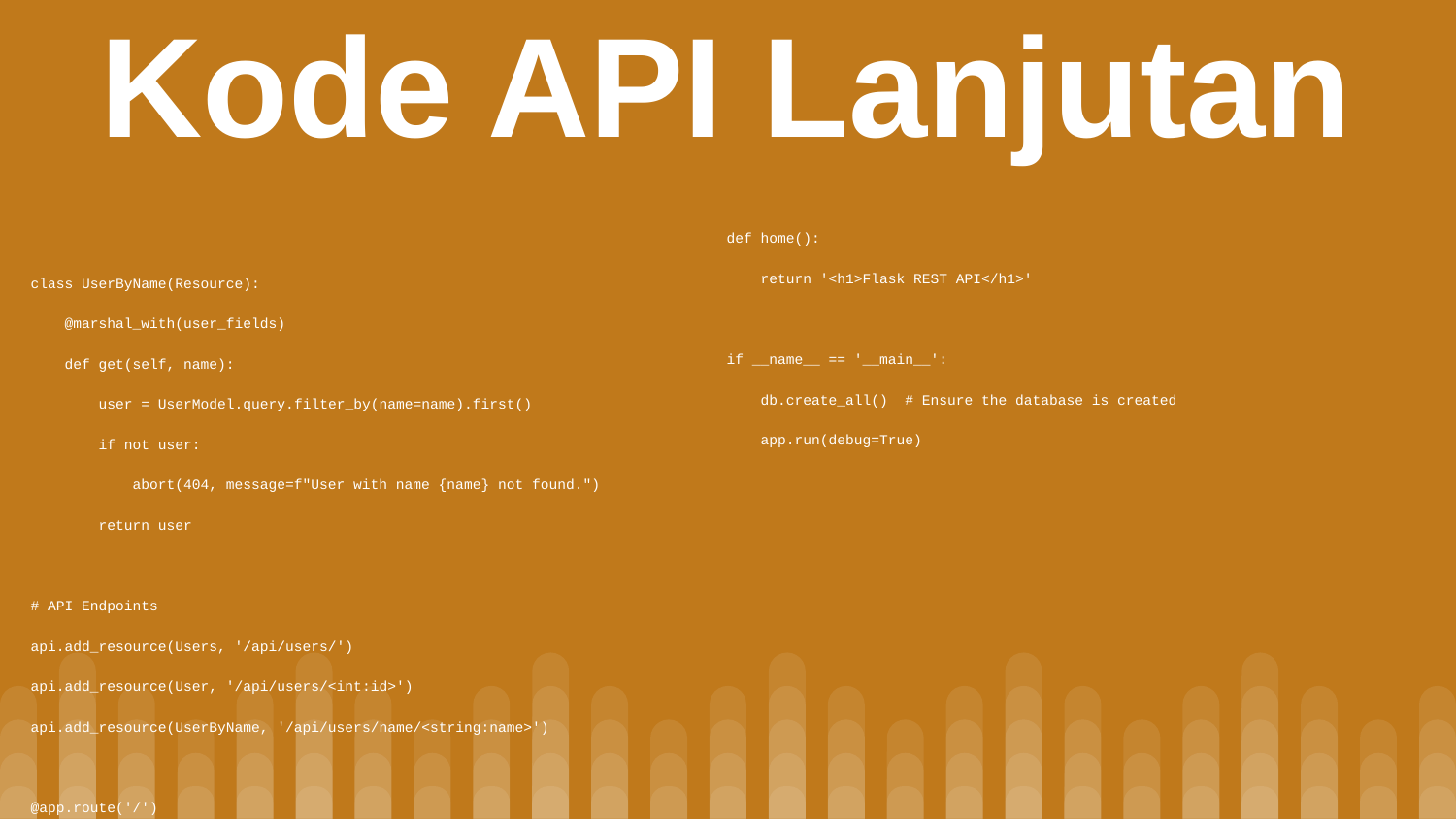

# Kode API Lanjutan

def home():
    return '<h1>Flask REST API</h1>'

if __name__ == '__main__':
    db.create_all()  # Ensure the database is created
    app.run(debug=True)

class UserByName(Resource):
    @marshal_with(user_fields)
    def get(self, name):
        user = UserModel.query.filter_by(name=name).first()
        if not user:
            abort(404, message=f"User with name {name} not found.")
        return user

# API Endpoints
api.add_resource(Users, '/api/users/')
api.add_resource(User, '/api/users/<int:id>')
api.add_resource(UserByName, '/api/users/name/<string:name>')

@app.route('/')